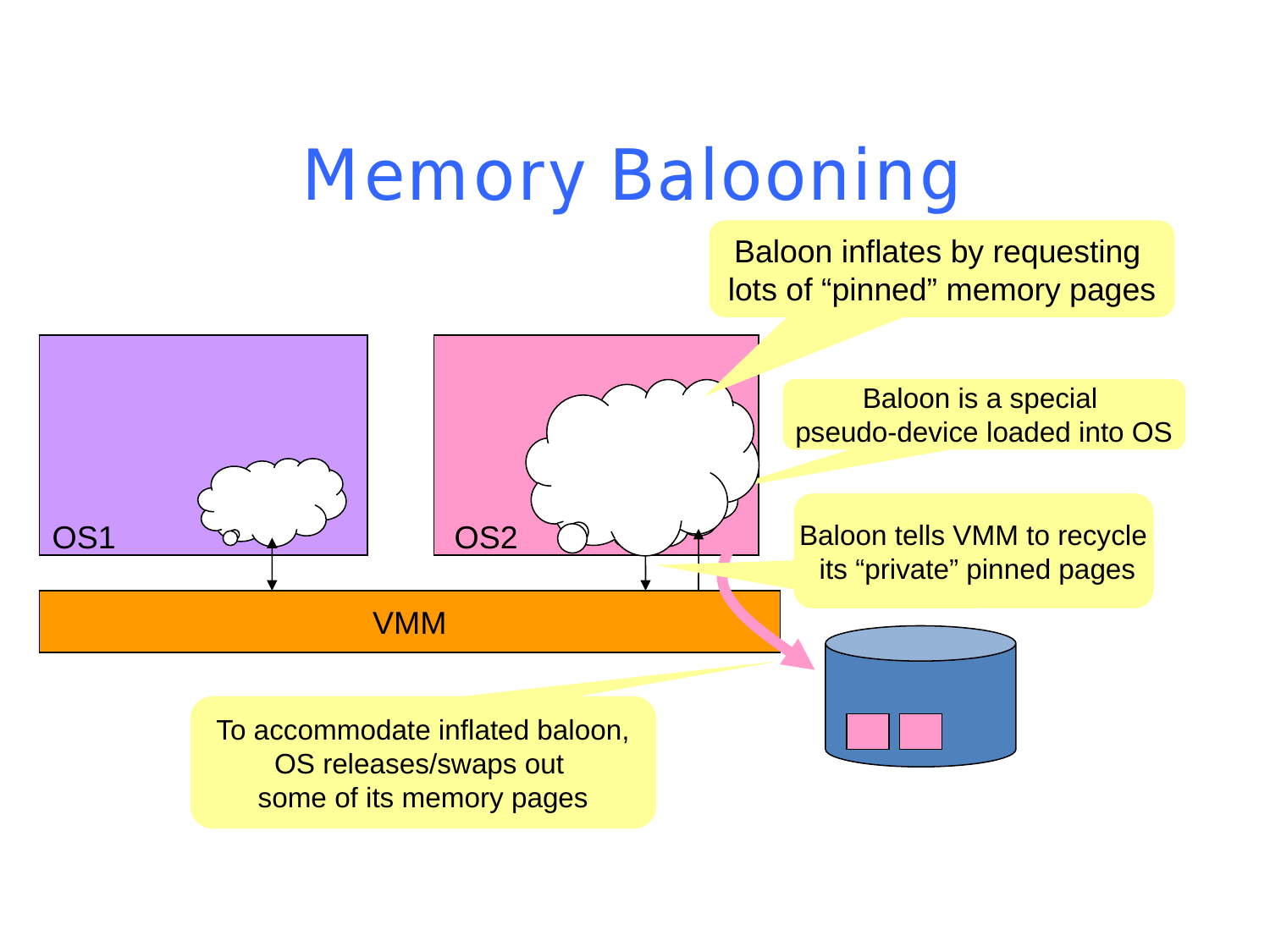

# Memory Balooning
Baloon inflates by requesting
lots of “pinned” memory pages

Baloon is a special
pseudo-device loaded into OS

VMM instructs baloon to
inflate or deflate depending
on memory pressure
Baloon tells VMM to recycle
 its “private” pinned pages
OS1
OS2

VMM

To accommodate inflated baloon,
OS releases/swaps out
some of its memory pages